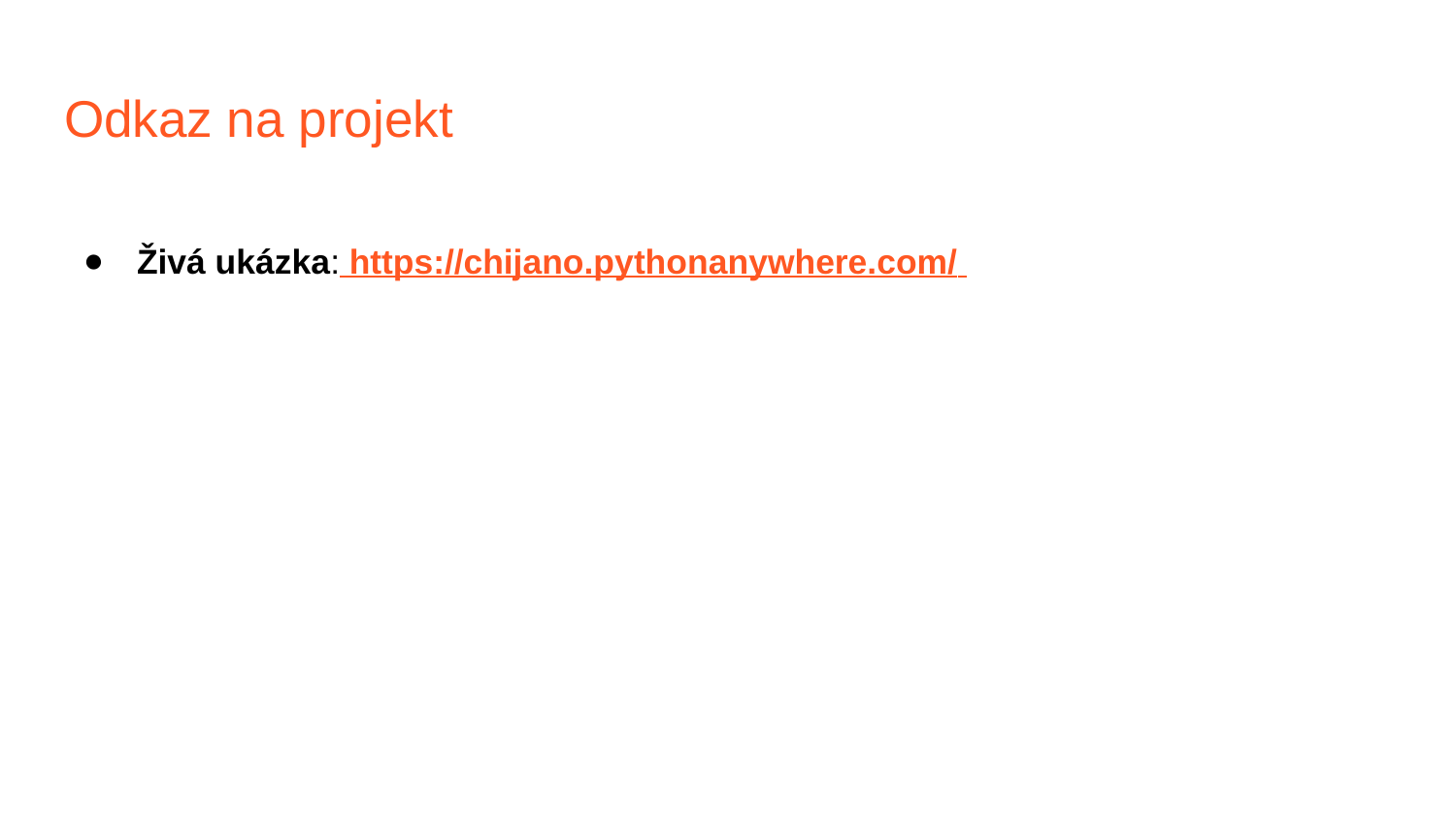

# Odkaz na projekt
Živá ukázka: https://chijano.pythonanywhere.com/